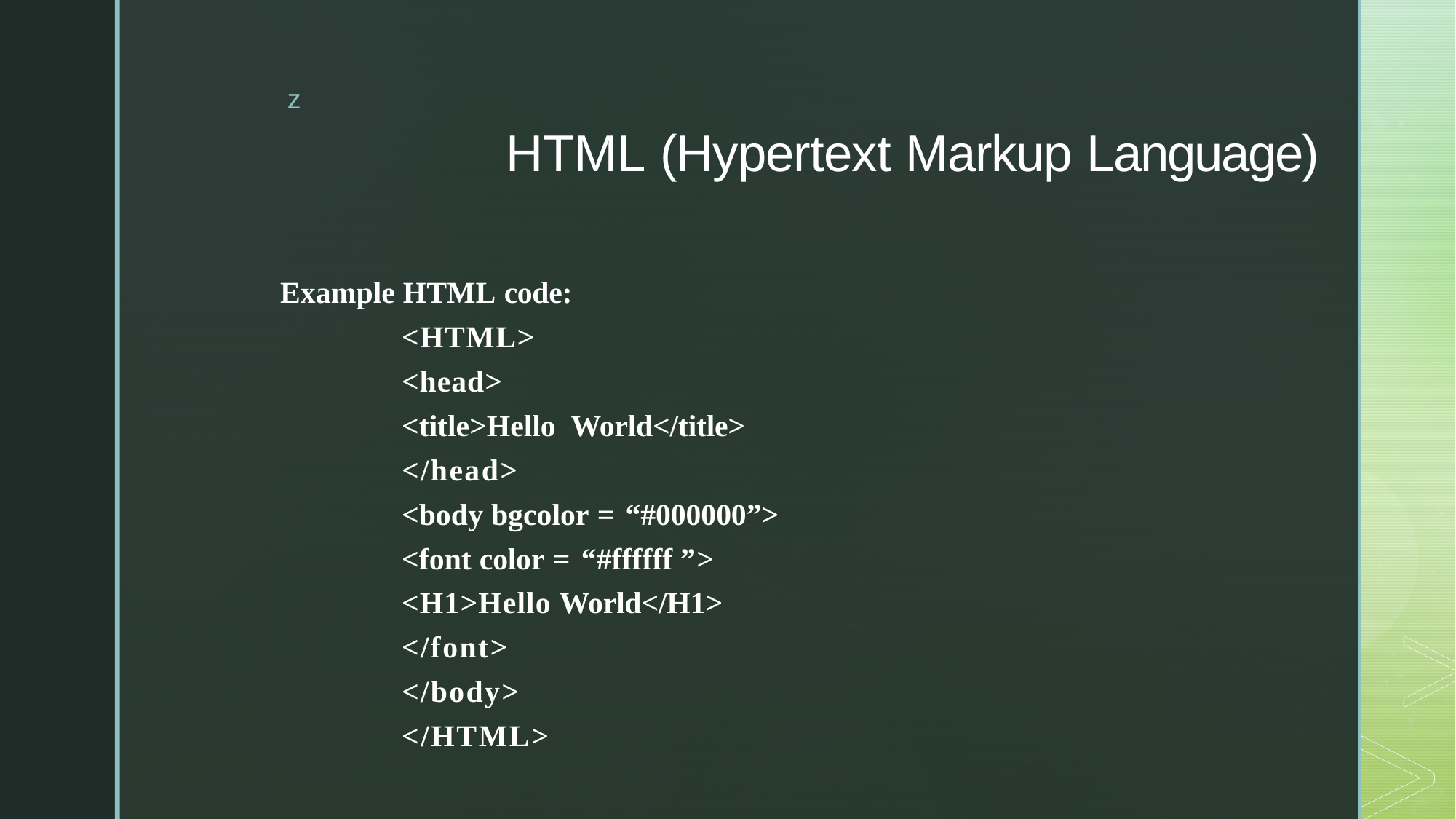

# HTML (Hypertext Markup Language)
	Example HTML code:
<HTML>
<head>
<title>Hello World</title>
</head>
<body bgcolor = “#000000”>
<font color = “#ffffff ”>
<H1>Hello World</H1>
</font>
</body>
</HTML>